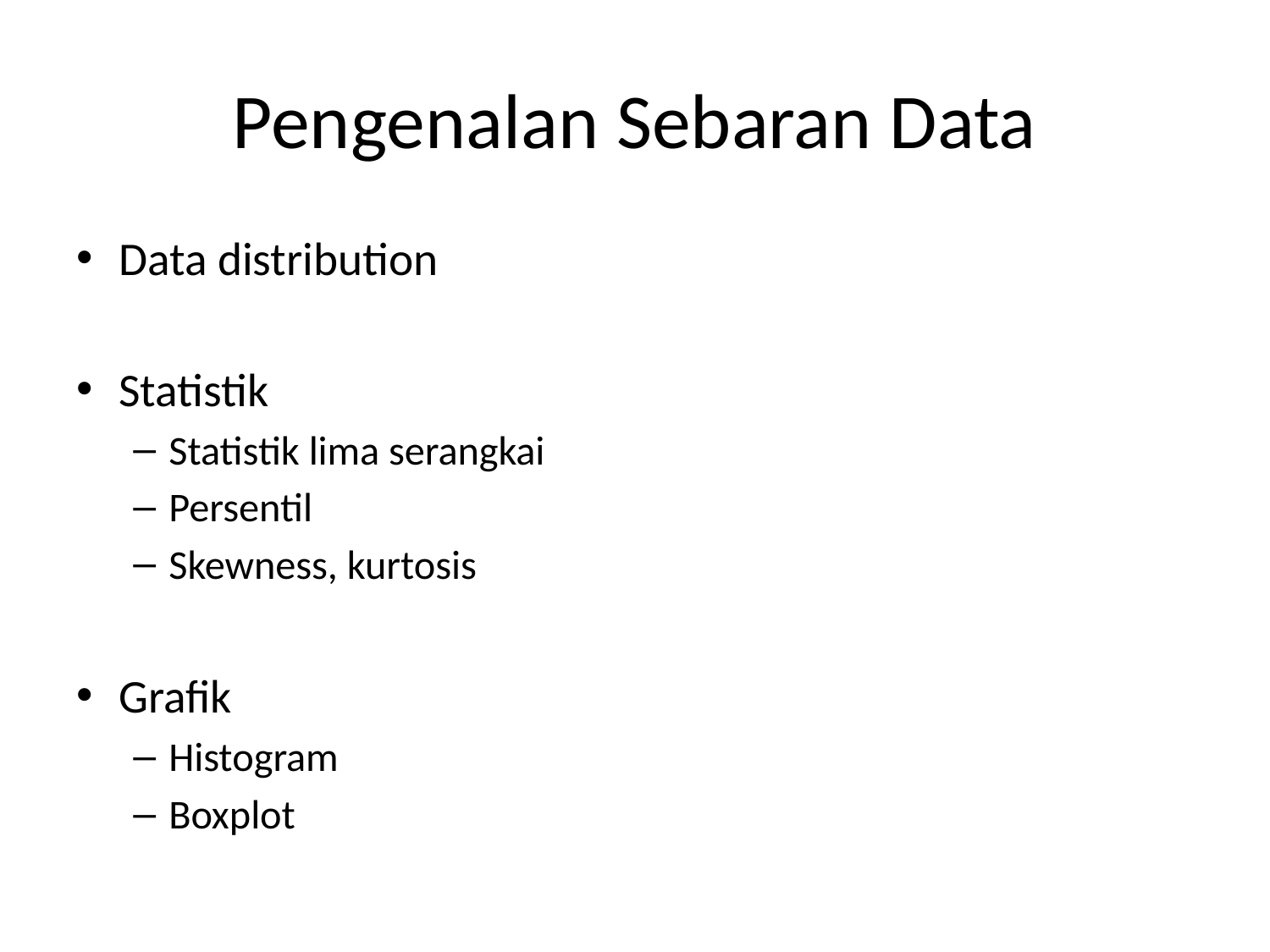

# Pengenalan Sebaran Data
Data distribution

Statistik
Statistik lima serangkai
Persentil
Skewness, kurtosis

Grafik
Histogram
Boxplot